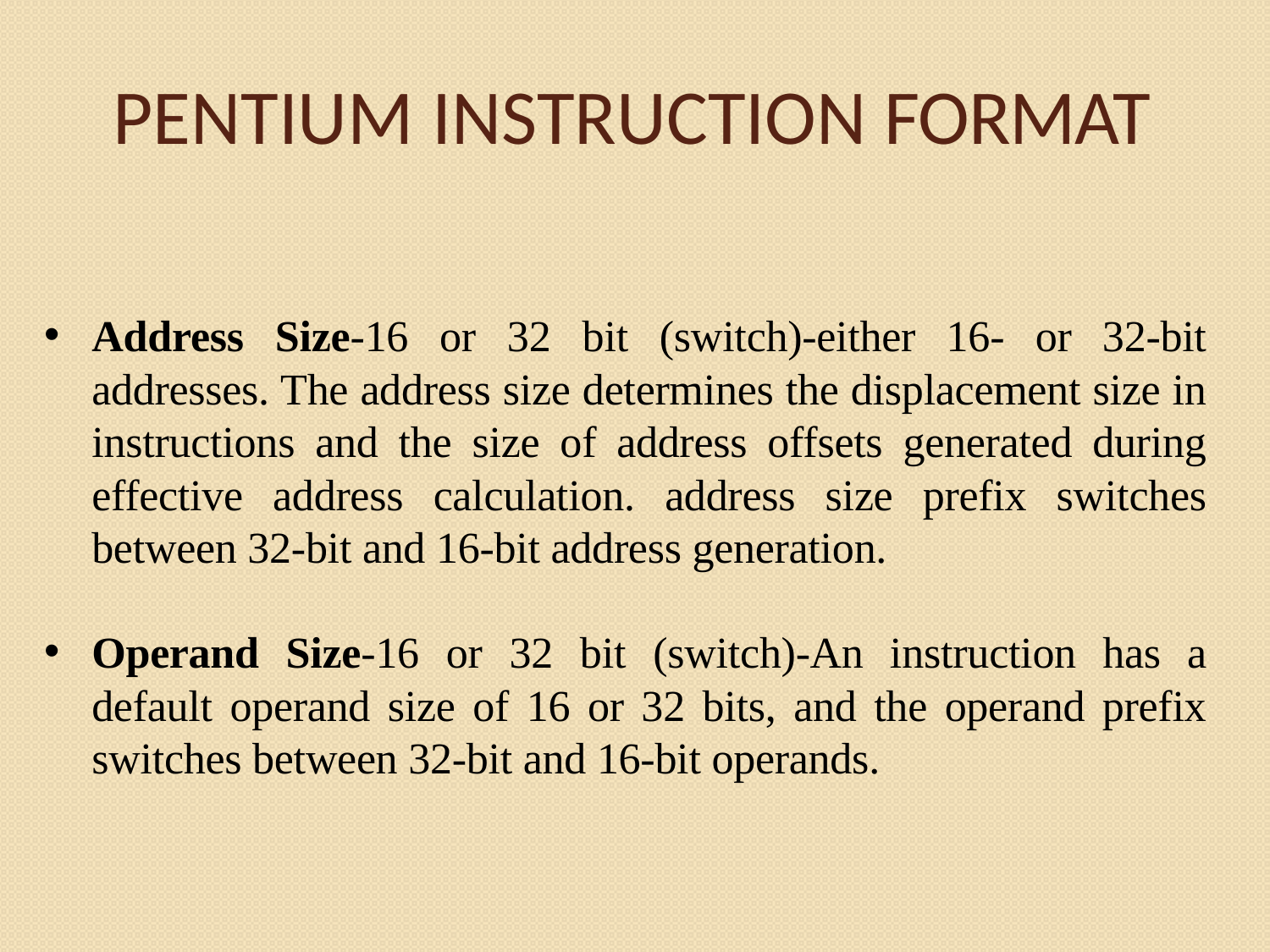

# PENTIUM INSTRUCTION FORMAT

Address Size-16 or 32 bit (switch)-either 16- or 32-bit addresses. The address size determines the displacement size in instructions and the size of address offsets generated during effective address calculation. address size prefix switches between 32-bit and 16-bit address generation.

Operand Size-16 or 32 bit (switch)-An instruction has a default operand size of 16 or 32 bits, and the operand prefix switches between 32-bit and 16-bit operands.